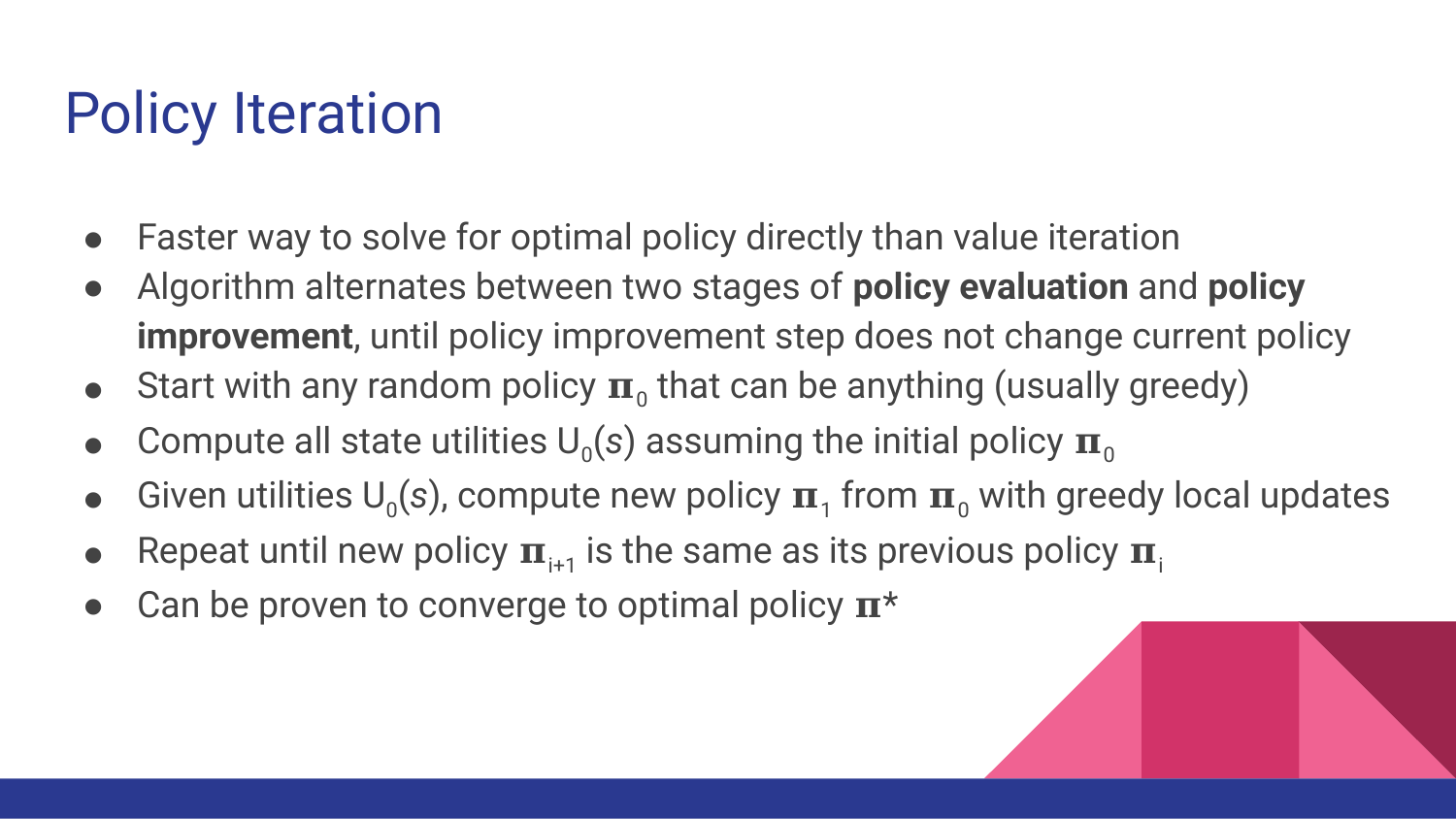

# Policy Iteration
Faster way to solve for optimal policy directly than value iteration
Algorithm alternates between two stages of policy evaluation and policy improvement, until policy improvement step does not change current policy
Start with any random policy 𝛑0 that can be anything (usually greedy)
Compute all state utilities U0(s) assuming the initial policy 𝛑0
Given utilities U0(s), compute new policy 𝛑1 from 𝛑0 with greedy local updates
Repeat until new policy 𝛑i+1 is the same as its previous policy 𝛑i
Can be proven to converge to optimal policy 𝛑*